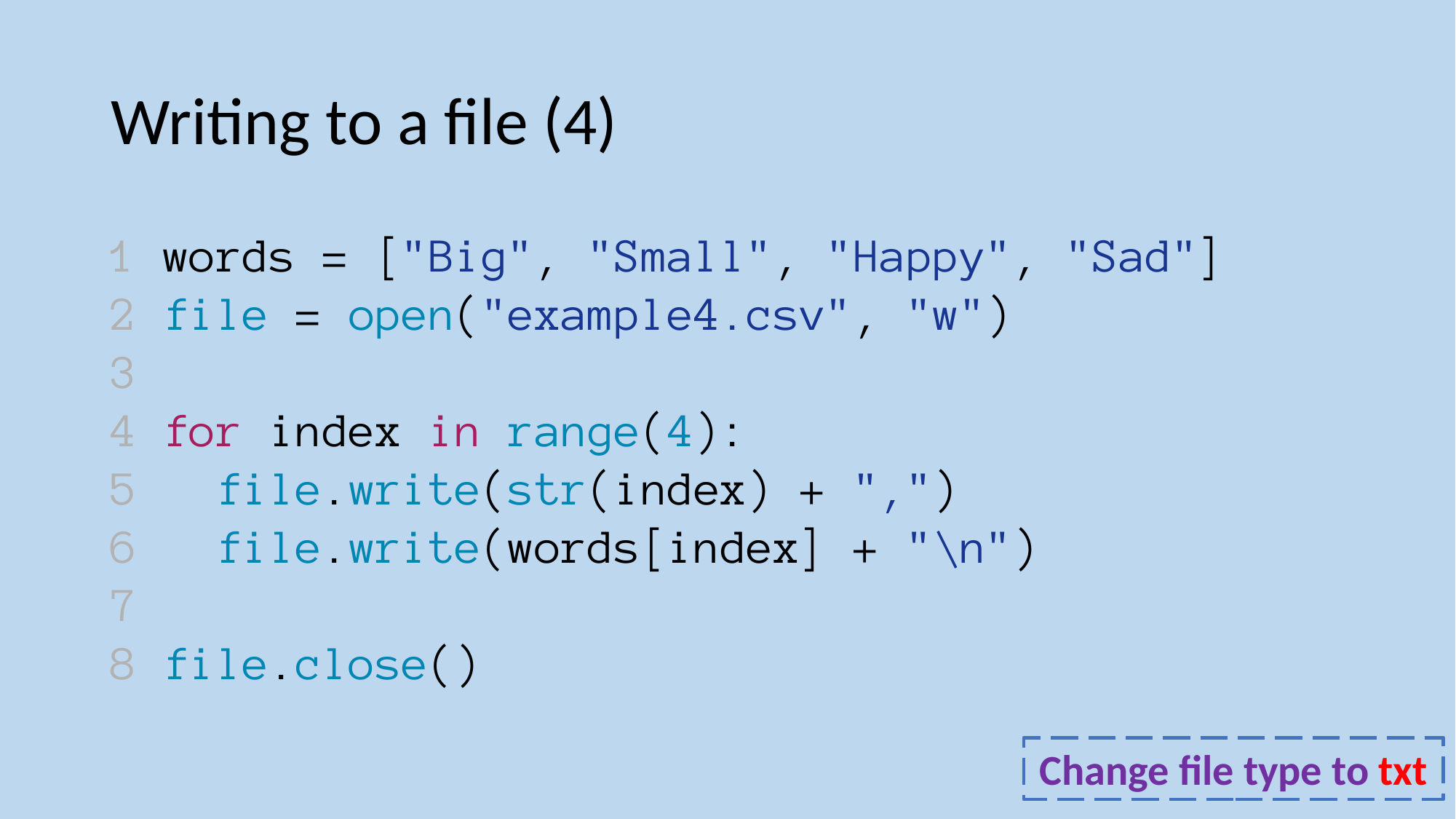

# Writing to a file (4)
1 words = ["Big", "Small", "Happy", "Sad"]
2 file = open("example4.csv", "w")
3
4 for index in range(4):
5   file.write(str(index) + ",")
6   file.write(words[index] + "\n")
7
8 file.close()
Change file type to txt